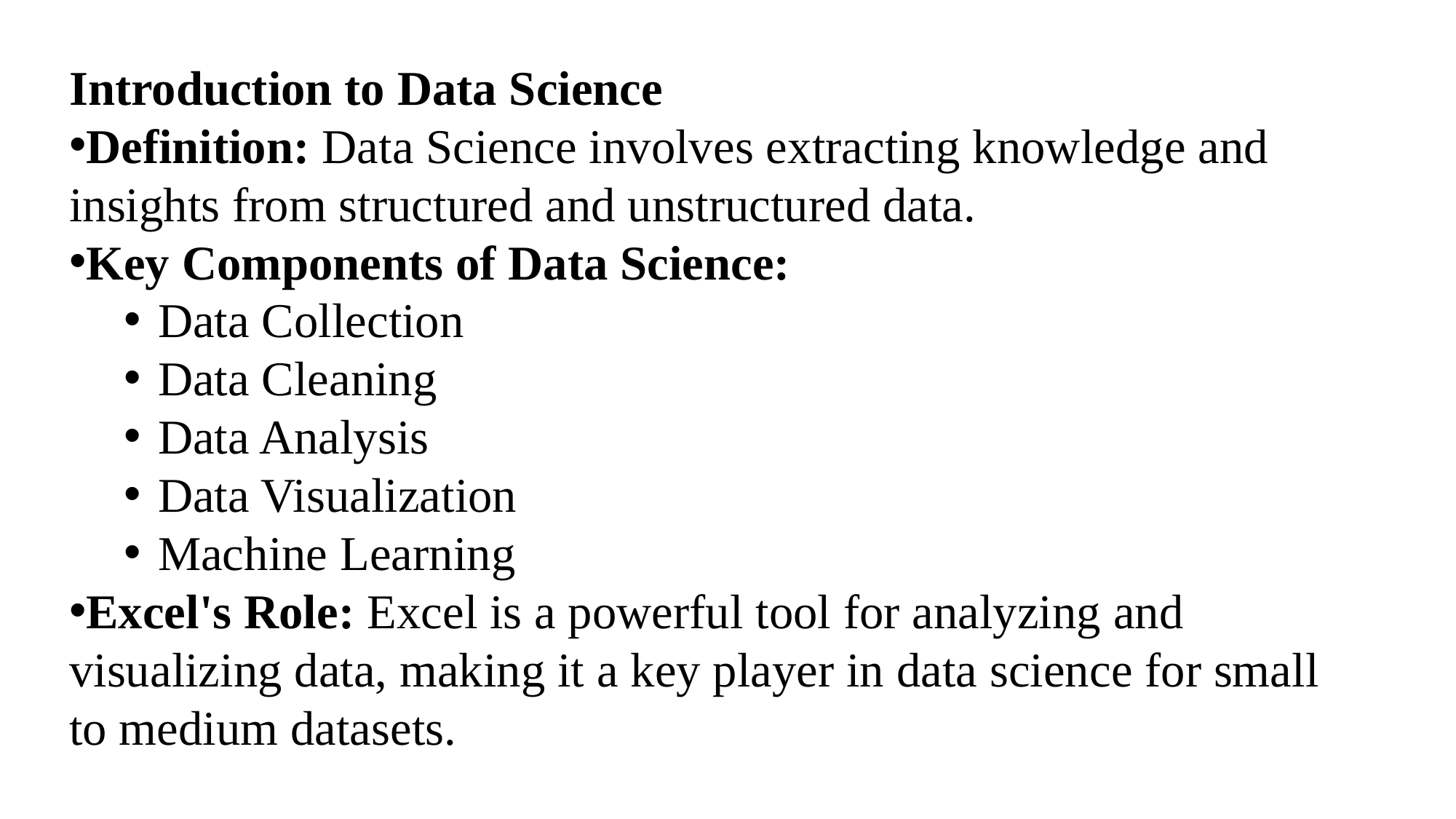

Introduction to Data Science
Definition: Data Science involves extracting knowledge and insights from structured and unstructured data.
Key Components of Data Science:
Data Collection
Data Cleaning
Data Analysis
Data Visualization
Machine Learning
Excel's Role: Excel is a powerful tool for analyzing and visualizing data, making it a key player in data science for small to medium datasets.